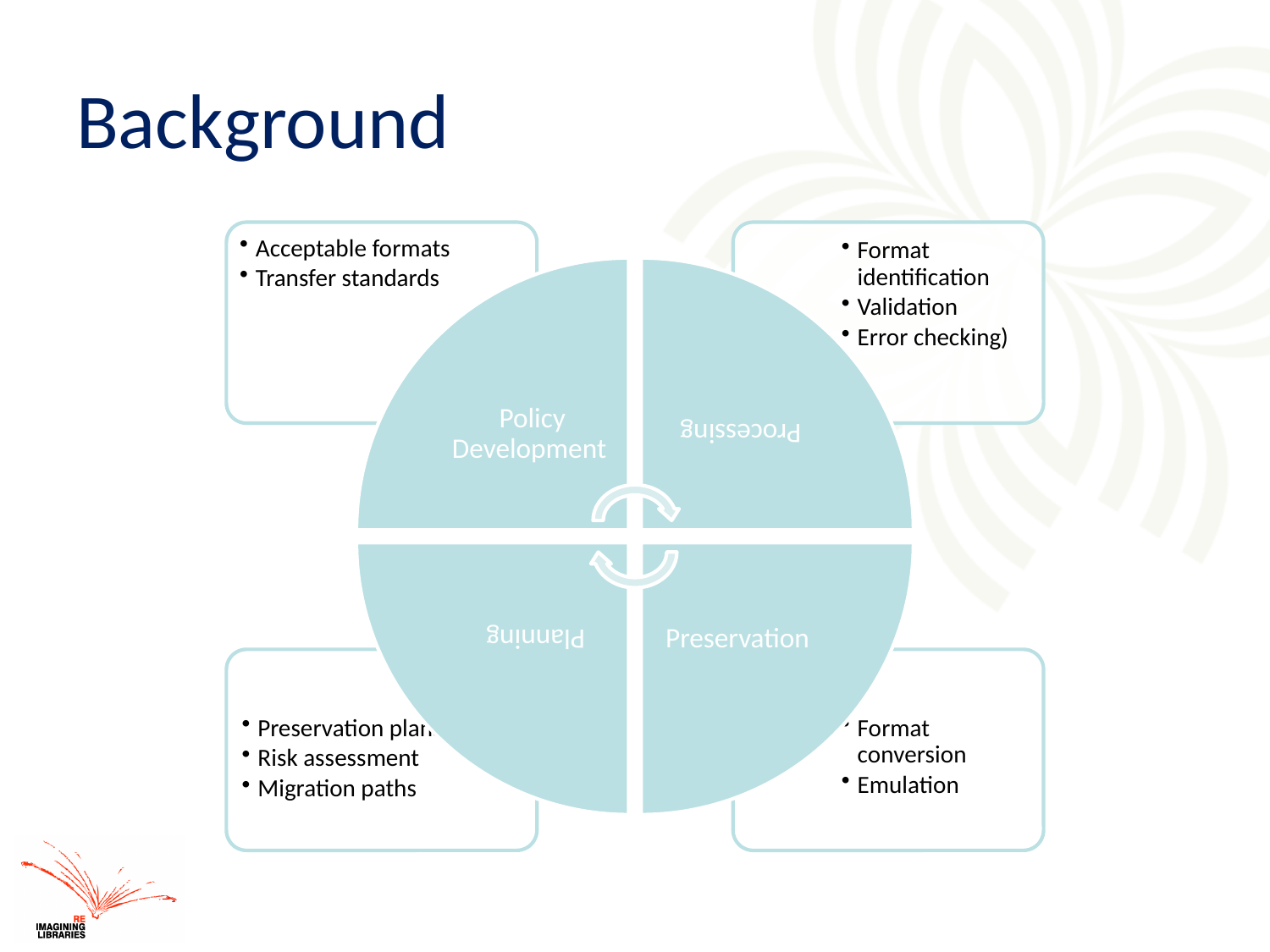

# Background
Format conversion
Emulation
Preservation plans
Risk assessment
Migration paths
Format identification
Validation
Error checking)
Acceptable formats
Transfer standards
Policy Development
Processing
Preservation
Planning